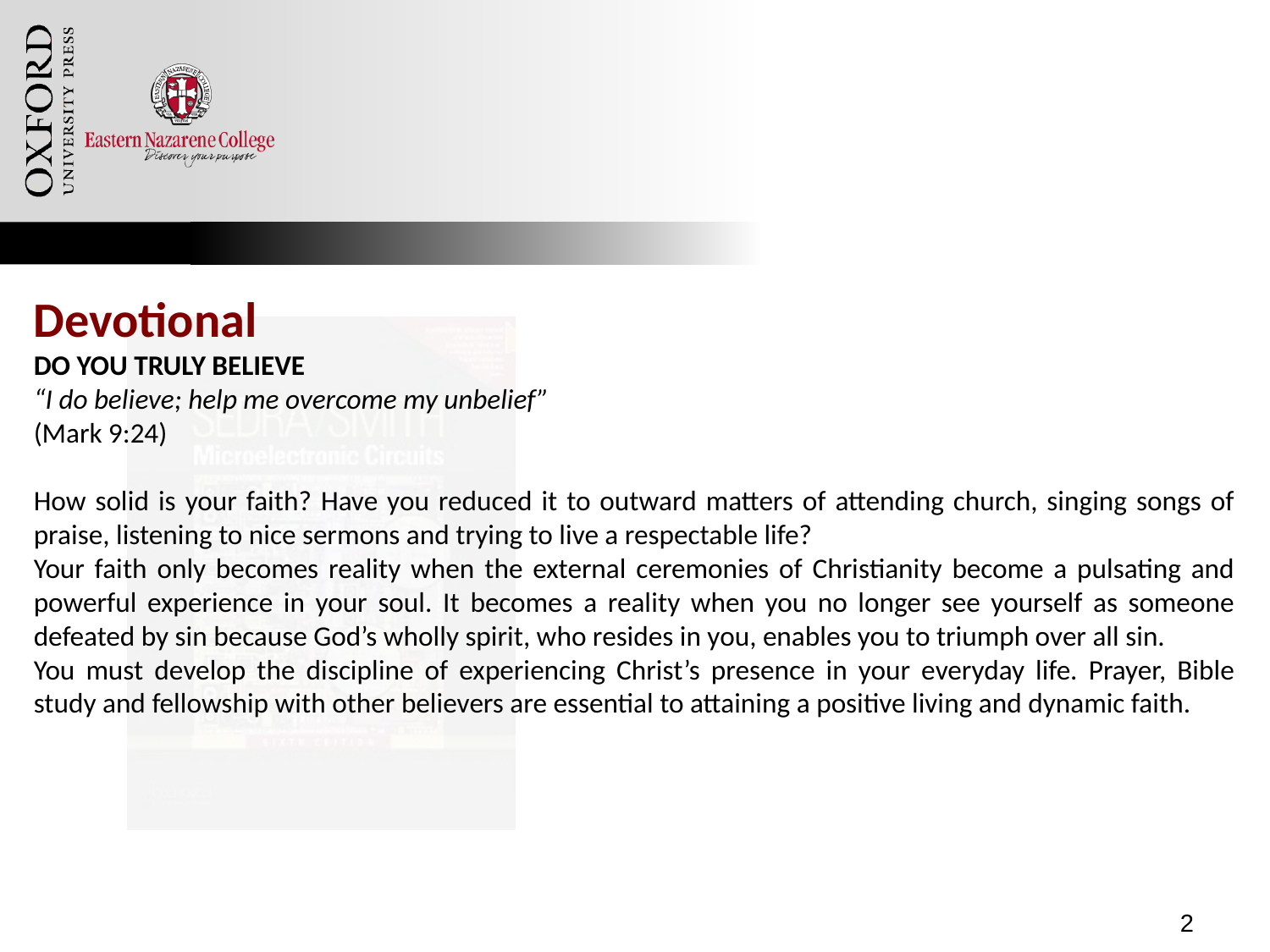

Devotional
DO YOU TRULY BELIEVE
“I do believe; help me overcome my unbelief”
(Mark 9:24)

How solid is your faith? Have you reduced it to outward matters of attending church, singing songs of praise, listening to nice sermons and trying to live a respectable life?
Your faith only becomes reality when the external ceremonies of Christianity become a pulsating and powerful experience in your soul. It becomes a reality when you no longer see yourself as someone defeated by sin because God’s wholly spirit, who resides in you, enables you to triumph over all sin.
You must develop the discipline of experiencing Christ’s presence in your everyday life. Prayer, Bible study and fellowship with other believers are essential to attaining a positive living and dynamic faith.

2